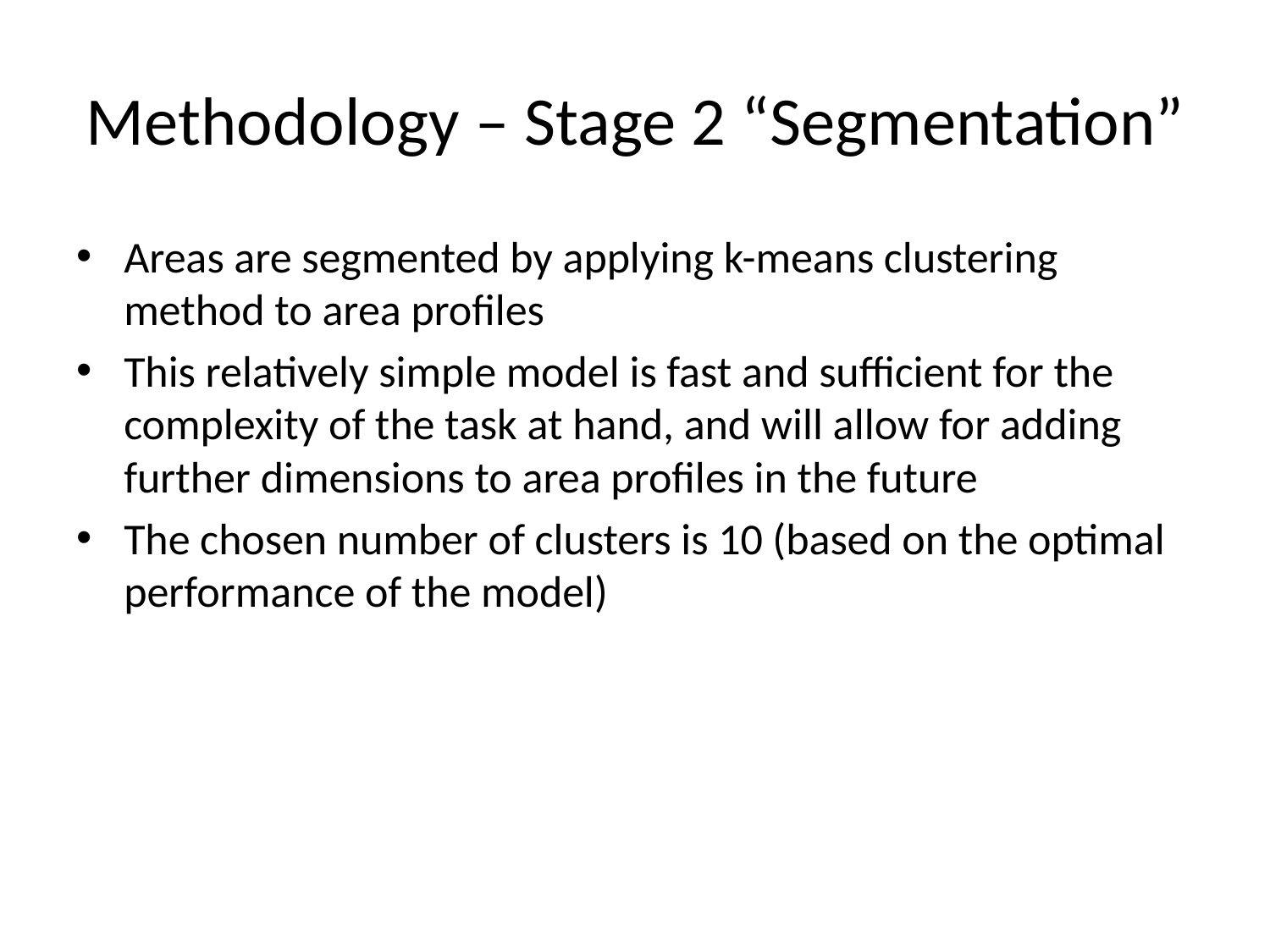

# Methodology – Stage 2 “Segmentation”
Areas are segmented by applying k-means clustering method to area profiles
This relatively simple model is fast and sufficient for the complexity of the task at hand, and will allow for adding further dimensions to area profiles in the future
The chosen number of clusters is 10 (based on the optimal performance of the model)